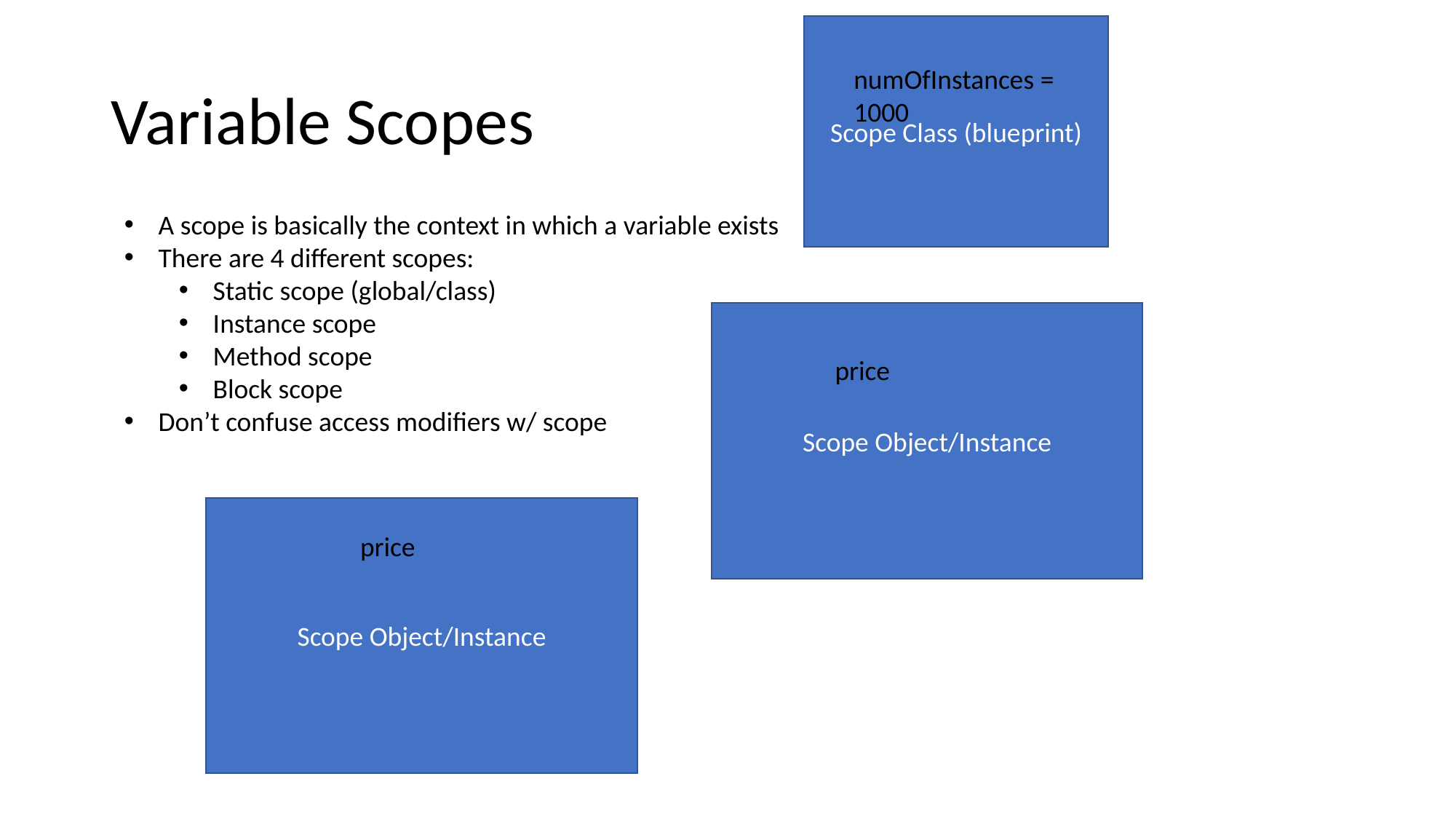

Scope Class (blueprint)
# Variable Scopes
numOfInstances = 1000
A scope is basically the context in which a variable exists
There are 4 different scopes:
Static scope (global/class)
Instance scope
Method scope
Block scope
Don’t confuse access modifiers w/ scope

Scope Object/Instance
price
Scope Object/Instance
price